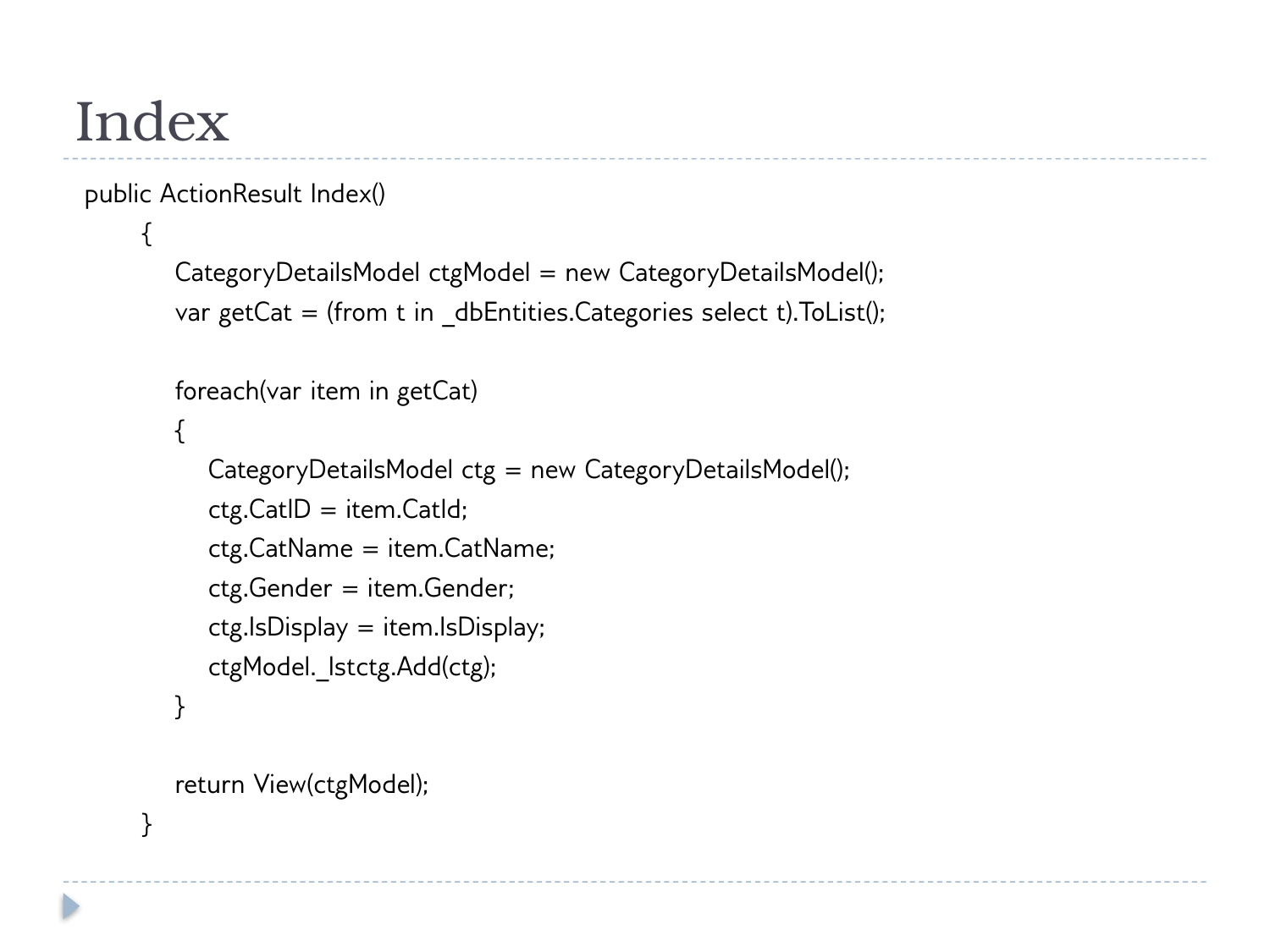

# Index
 public ActionResult Index()
        {
            CategoryDetailsModel ctgModel = new CategoryDetailsModel();
            var getCat = (from t in _dbEntities.Categories select t).ToList();

            foreach(var item in getCat)
            {
                CategoryDetailsModel ctg = new CategoryDetailsModel();
                ctg.CatID = item.CatId;
                ctg.CatName = item.CatName;
                ctg.Gender = item.Gender;
                ctg.IsDisplay = item.IsDisplay;
                ctgModel._lstctg.Add(ctg);
            }

            return View(ctgModel);
        }